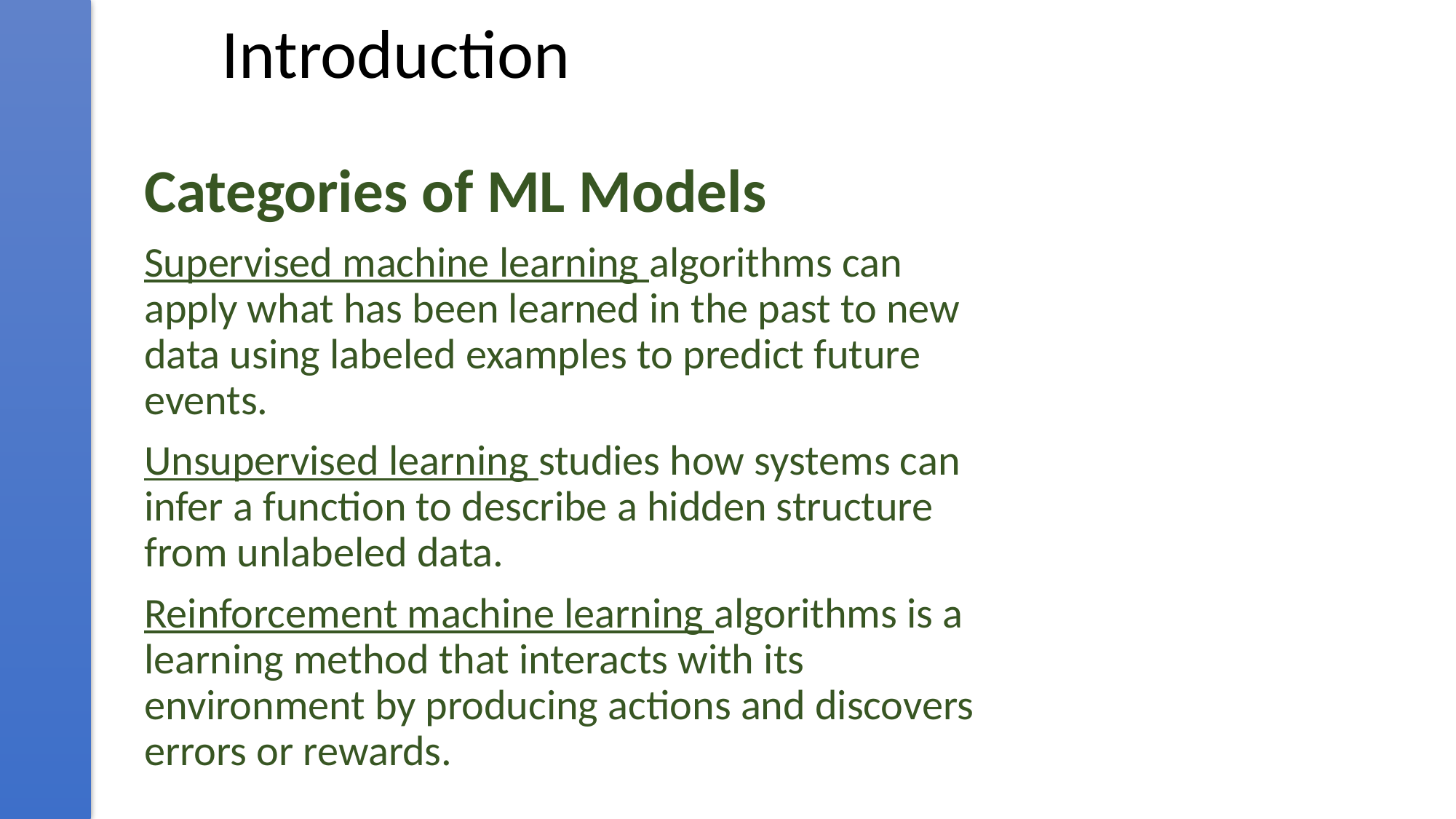

# Introduction

Categories of ML Models
Supervised machine learning algorithms can apply what has been learned in the past to new data using labeled examples to predict future events.
Unsupervised learning studies how systems can infer a function to describe a hidden structure from unlabeled data.
Reinforcement machine learning algorithms is a learning method that interacts with its environment by producing actions and discovers errors or rewards.